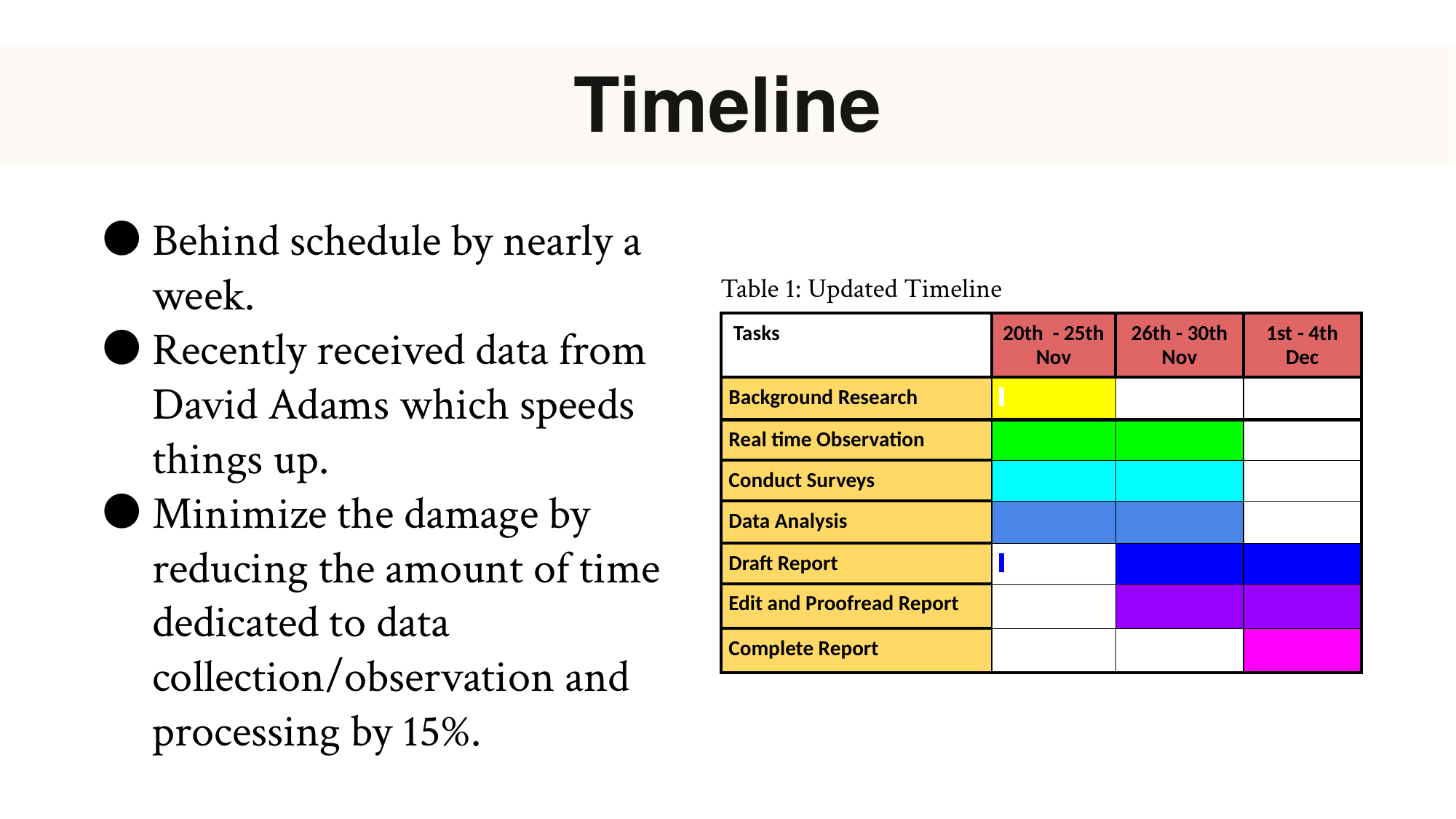

Timeline
Behind schedule by nearly a week.
Recently received data from David Adams which speeds things up.
Minimize the damage by reducing the amount of time dedicated to data collection/observation and processing by 15%.
Table 1: Updated Timeline
| Tasks | 20th - 25th Nov | 26th - 30th Nov | 1st - 4th Dec |
| --- | --- | --- | --- |
| Background Research |  |  |  |
| Real time Observation |  |  |  |
| Conduct Surveys |  |  |  |
| Data Analysis |  |  |  |
| Draft Report |  |  |  |
| Edit and Proofread Report |  |  |  |
| Complete Report |  |  |  |